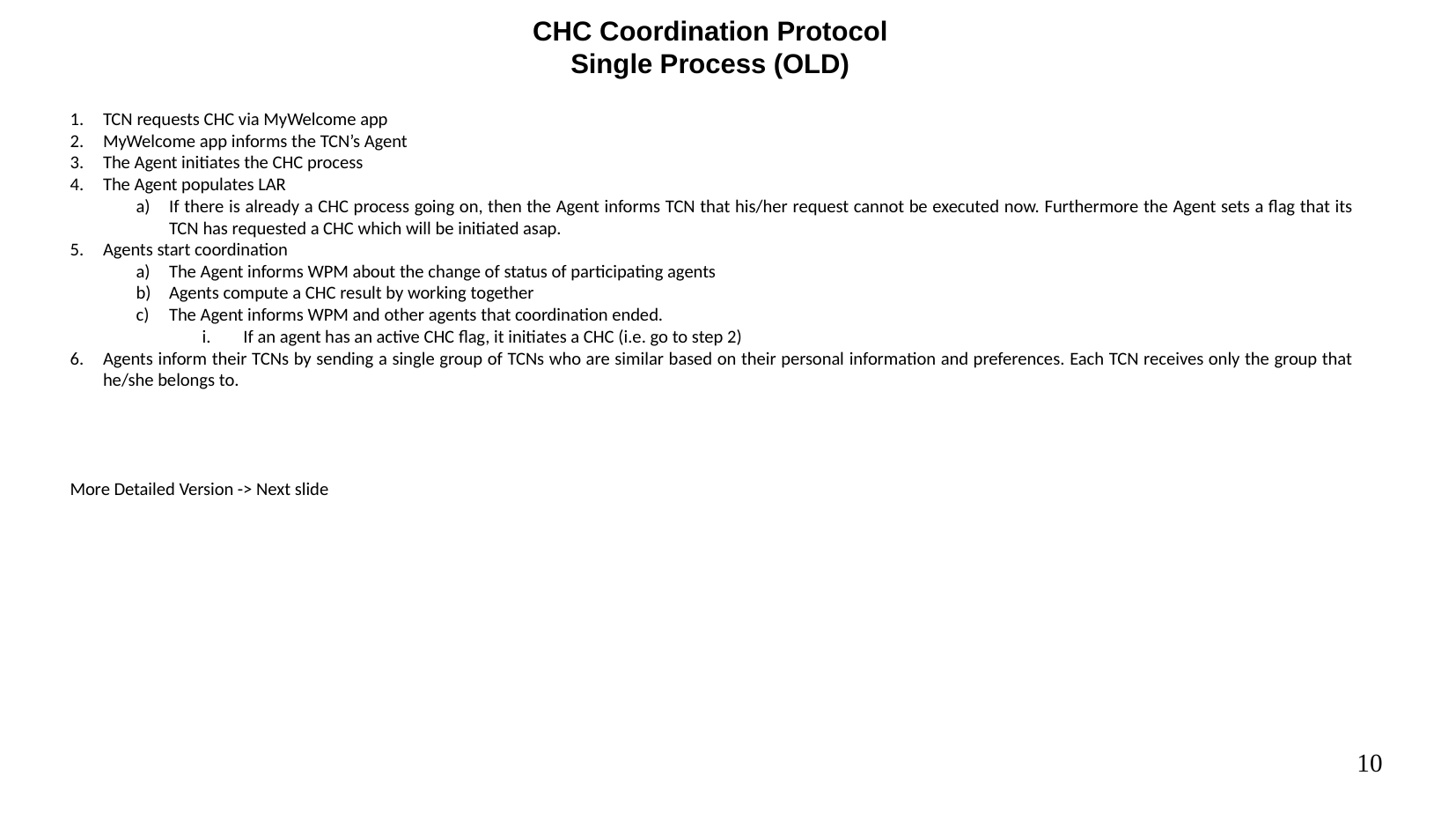

CHC Coordination Protocol
Single Process (OLD)
TCN requests CHC via MyWelcome app
MyWelcome app informs the TCN’s Agent
The Agent initiates the CHC process
The Agent populates LAR
If there is already a CHC process going on, then the Agent informs TCN that his/her request cannot be executed now. Furthermore the Agent sets a flag that its TCN has requested a CHC which will be initiated asap.
Agents start coordination
The Agent informs WPM about the change of status of participating agents
Agents compute a CHC result by working together
The Agent informs WPM and other agents that coordination ended.
If an agent has an active CHC flag, it initiates a CHC (i.e. go to step 2)
Agents inform their TCNs by sending a single group of TCNs who are similar based on their personal information and preferences. Each TCN receives only the group that he/she belongs to.

More Detailed Version -> Next slide
10